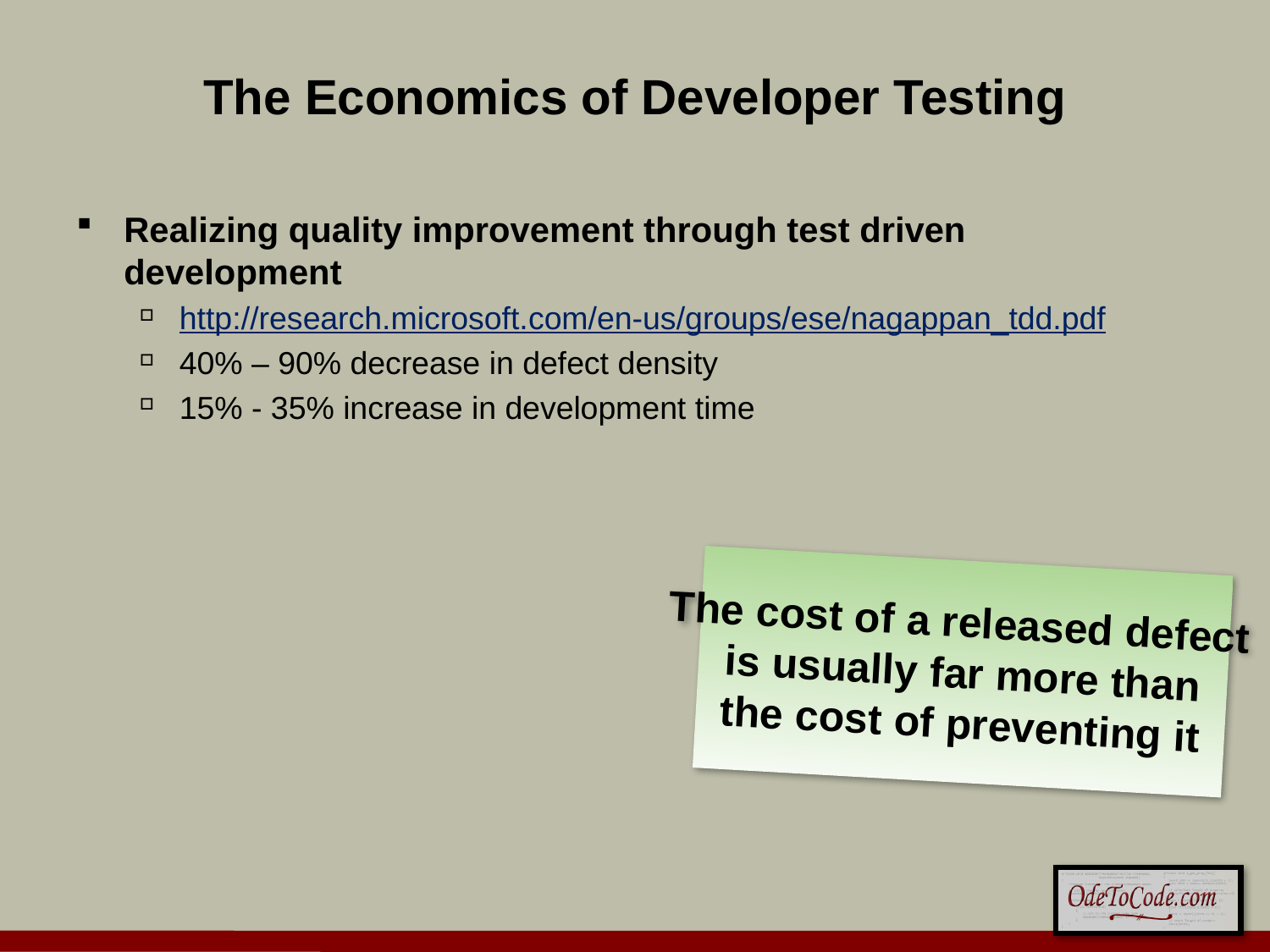

# The Economics of Developer Testing
Realizing quality improvement through test driven development
http://research.microsoft.com/en-us/groups/ese/nagappan_tdd.pdf
40% – 90% decrease in defect density
15% - 35% increase in development time

The cost of a released defect
is usually far more than
the cost of preventing it